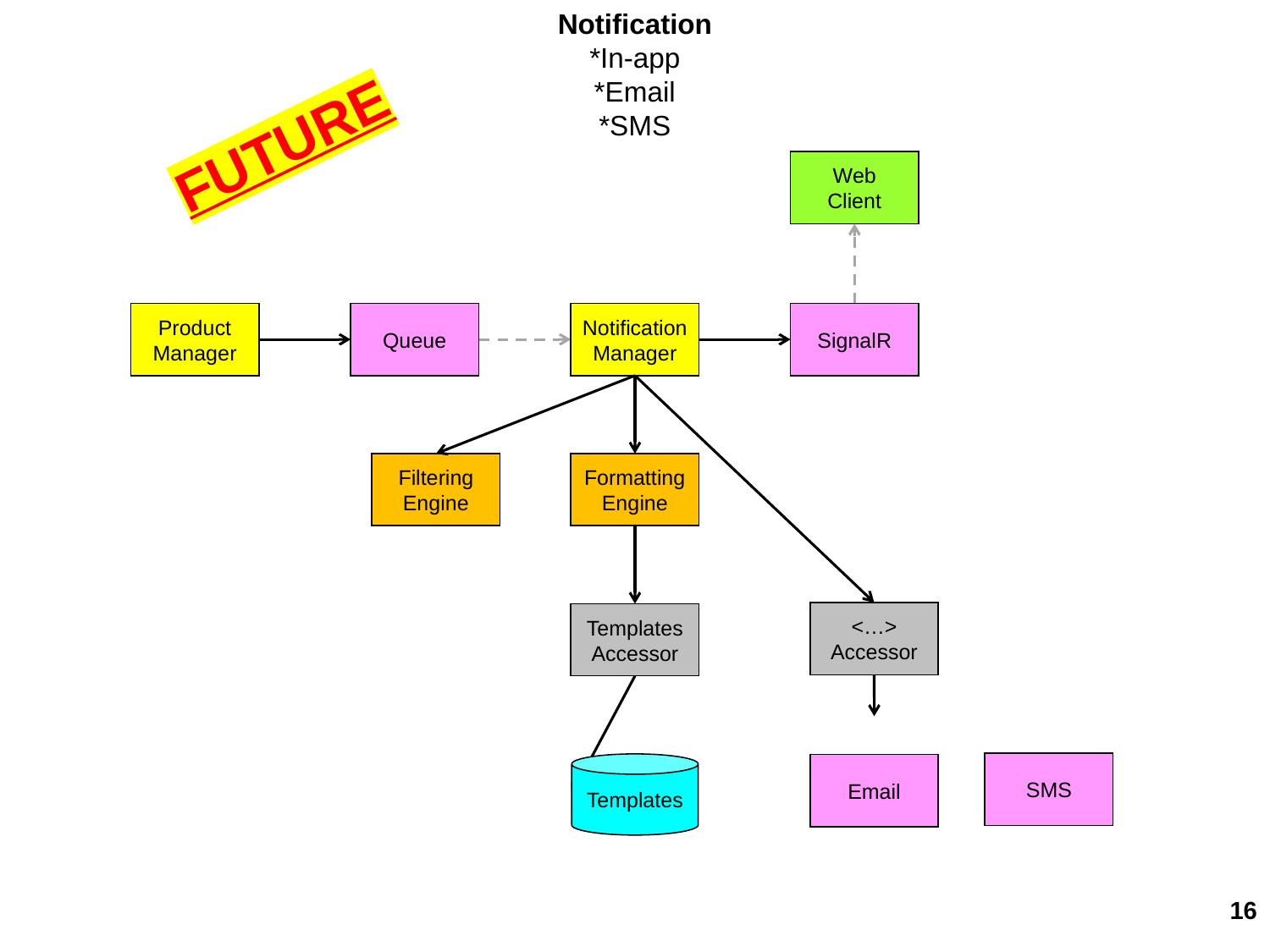

Notification
*In-app
*Email
*SMS
FUTURE
Web
Client
Product
Manager
Queue
Notification
Manager
SignalR
Filtering
Engine
Formatting
Engine
<…>
Accessor
Templates
Accessor
SMS
Templates
Email
16